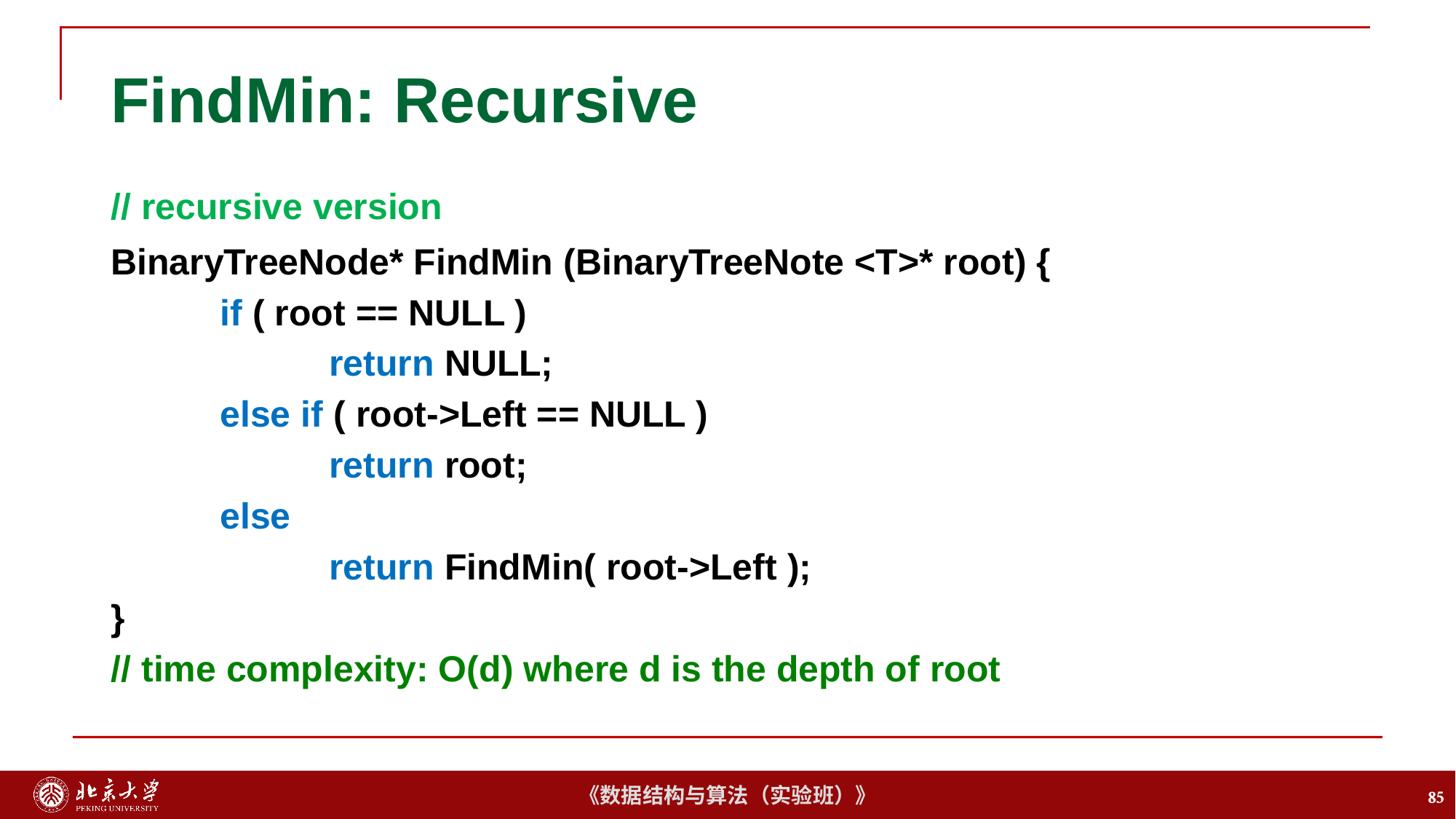

# FindMin: Recursive
// recursive version
BinaryTreeNode* FindMin (BinaryTreeNote <T>* root) {
	if ( root == NULL )
		return NULL;
	else if ( root->Left == NULL )
		return root;
	else
		return FindMin( root->Left );
}
// time complexity: O(d) where d is the depth of root
85